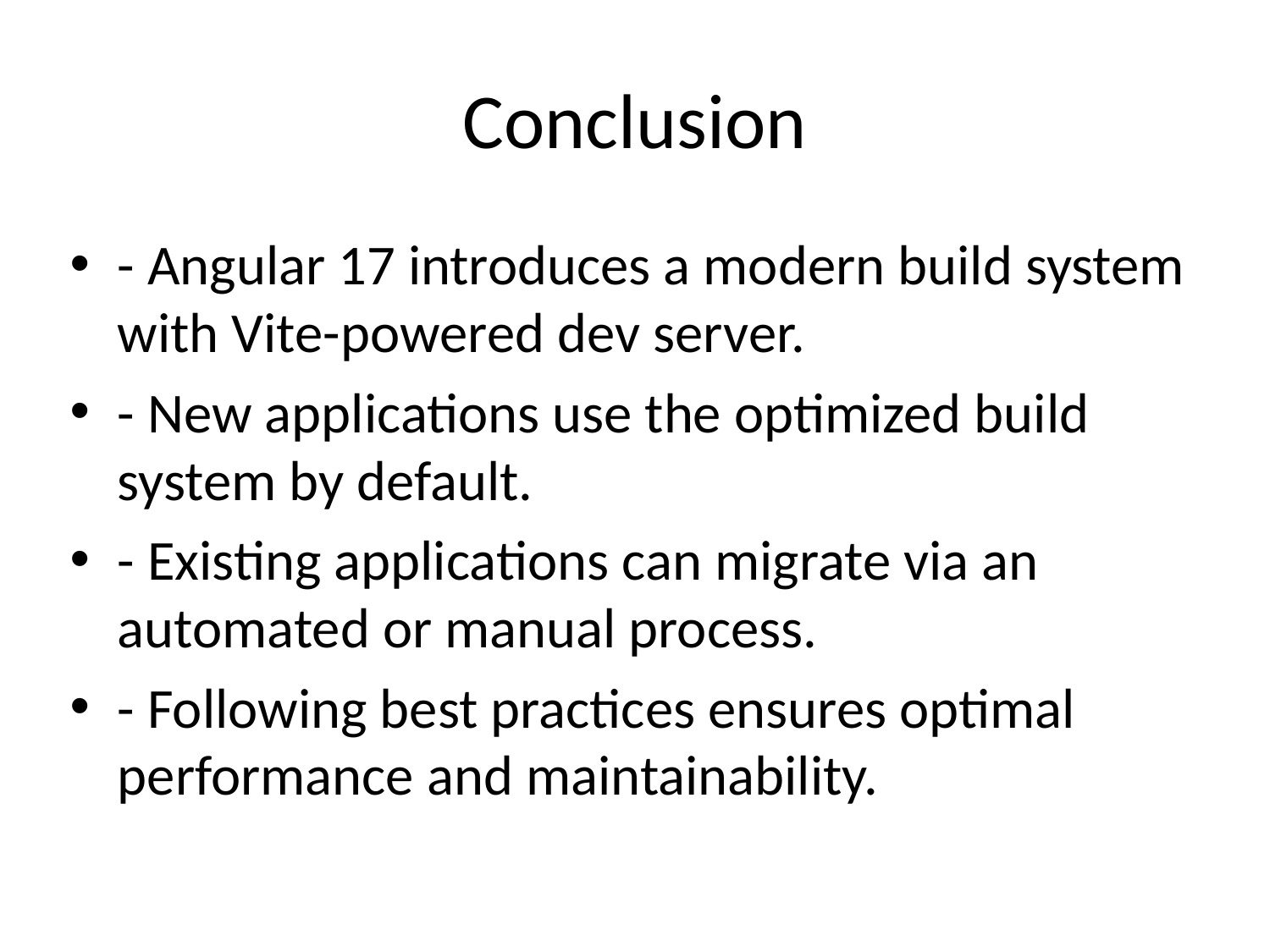

# Conclusion
- Angular 17 introduces a modern build system with Vite-powered dev server.
- New applications use the optimized build system by default.
- Existing applications can migrate via an automated or manual process.
- Following best practices ensures optimal performance and maintainability.